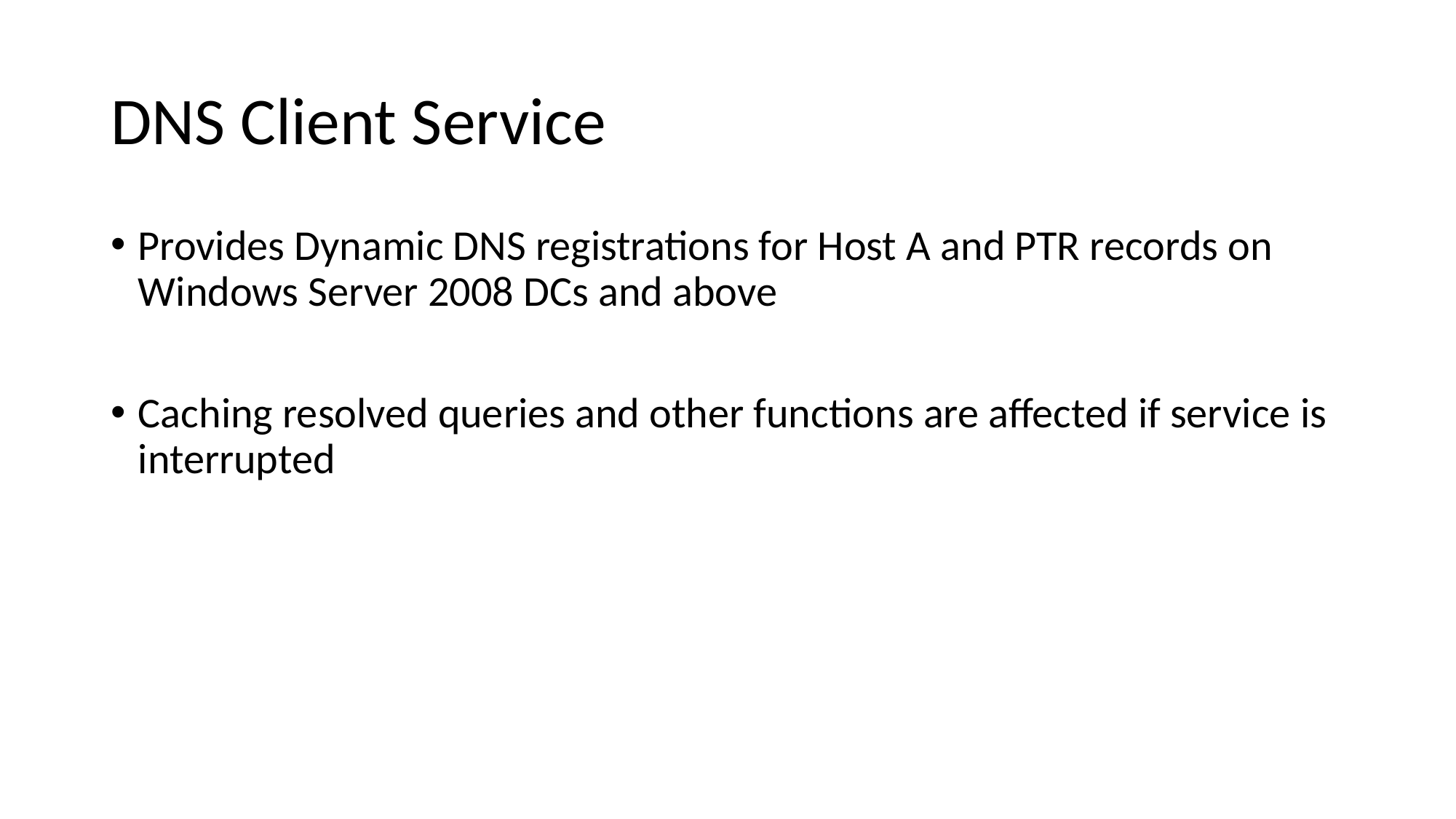

# DNS Client Service
Provides Dynamic DNS registrations for Host A and PTR records on Windows Server 2008 DCs and above

Caching resolved queries and other functions are affected if service is interrupted